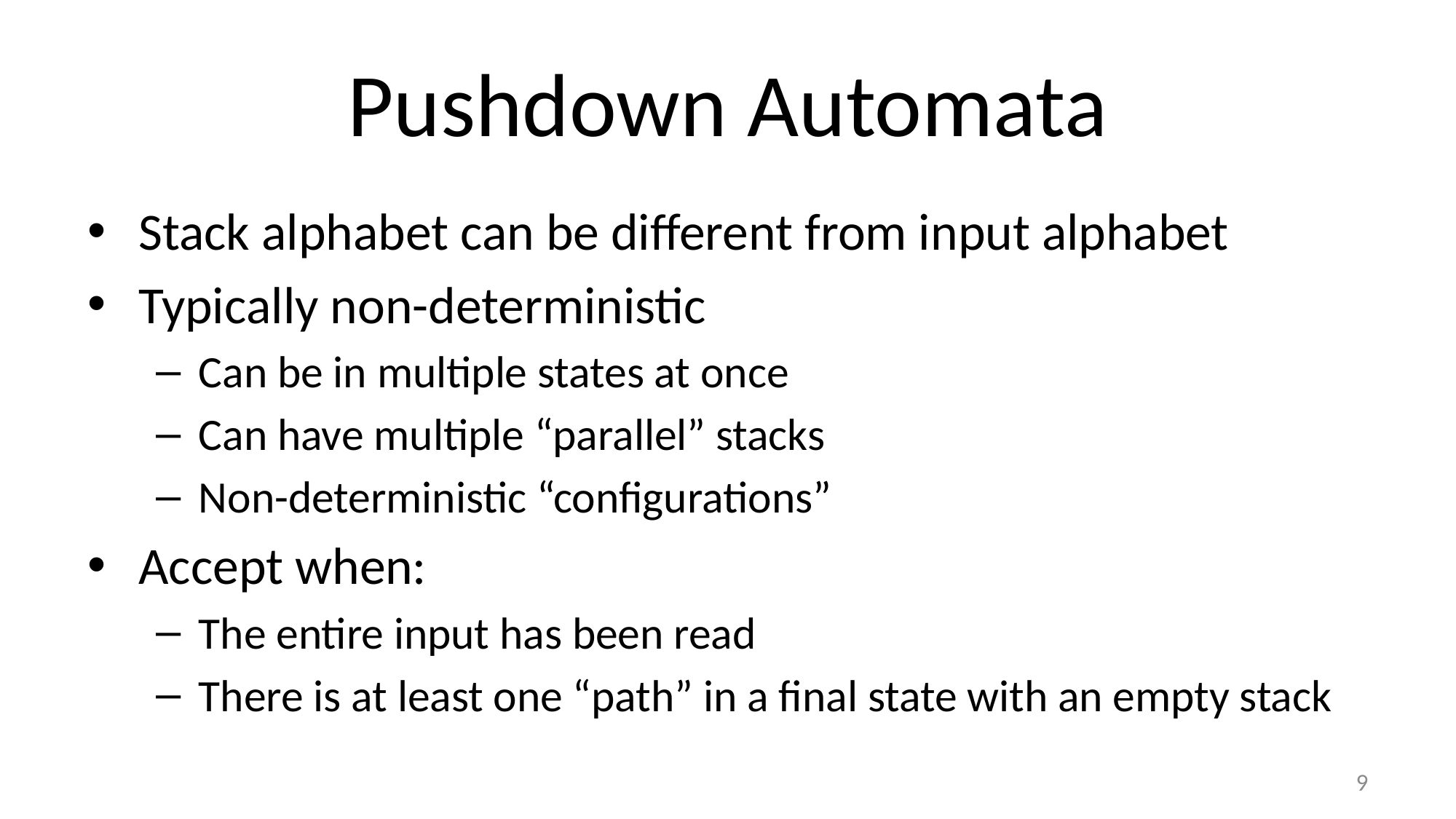

# Pushdown Automata
Stack alphabet can be different from input alphabet
Typically non-deterministic
Can be in multiple states at once
Can have multiple “parallel” stacks
Non-deterministic “configurations”
Accept when:
The entire input has been read
There is at least one “path” in a final state with an empty stack
9